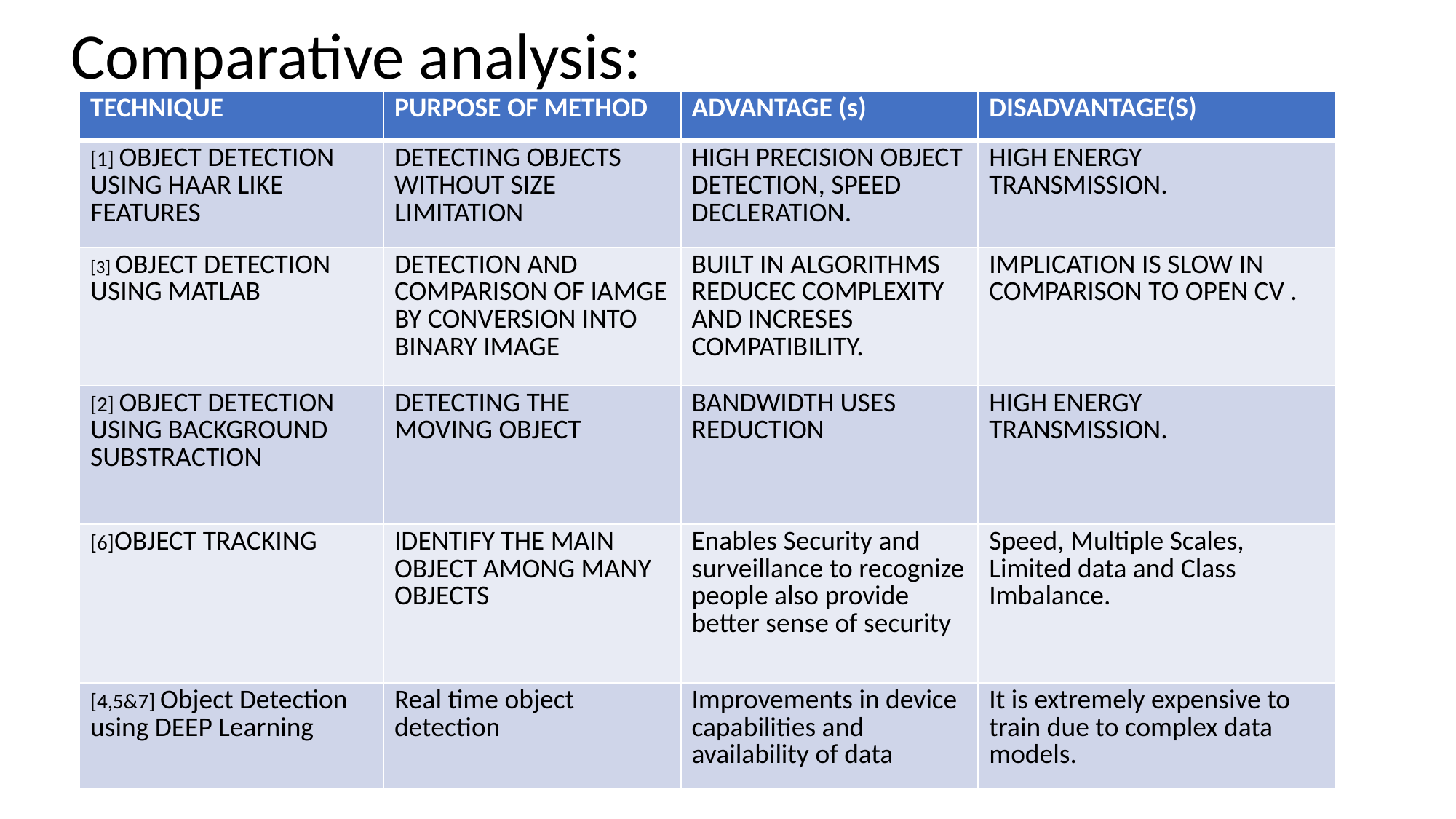

# Comparative analysis:
| TECHNIQUE | PURPOSE OF METHOD | ADVANTAGE (s) | DISADVANTAGE(S) |
| --- | --- | --- | --- |
| [1] OBJECT DETECTION USING HAAR LIKE FEATURES | DETECTING OBJECTS WITHOUT SIZE LIMITATION | HIGH PRECISION OBJECT DETECTION, SPEED DECLERATION. | HIGH ENERGY TRANSMISSION. |
| [3] OBJECT DETECTION USING MATLAB | DETECTION AND COMPARISON OF IAMGE BY CONVERSION INTO BINARY IMAGE | BUILT IN ALGORITHMS REDUCEC COMPLEXITY AND INCRESES COMPATIBILITY. | IMPLICATION IS SLOW IN COMPARISON TO OPEN CV . |
| [2] OBJECT DETECTION USING BACKGROUND SUBSTRACTION | DETECTING THE MOVING OBJECT | BANDWIDTH USES REDUCTION | HIGH ENERGY TRANSMISSION. |
| [6]OBJECT TRACKING | IDENTIFY THE MAIN OBJECT AMONG MANY OBJECTS | Enables Security and surveillance to recognize people also provide better sense of security | Speed, Multiple Scales, Limited data and Class Imbalance. |
| [4,5&7] Object Detection using DEEP Learning | Real time object detection | Improvements in device capabilities and availability of data | It is extremely expensive to train due to complex data models. |